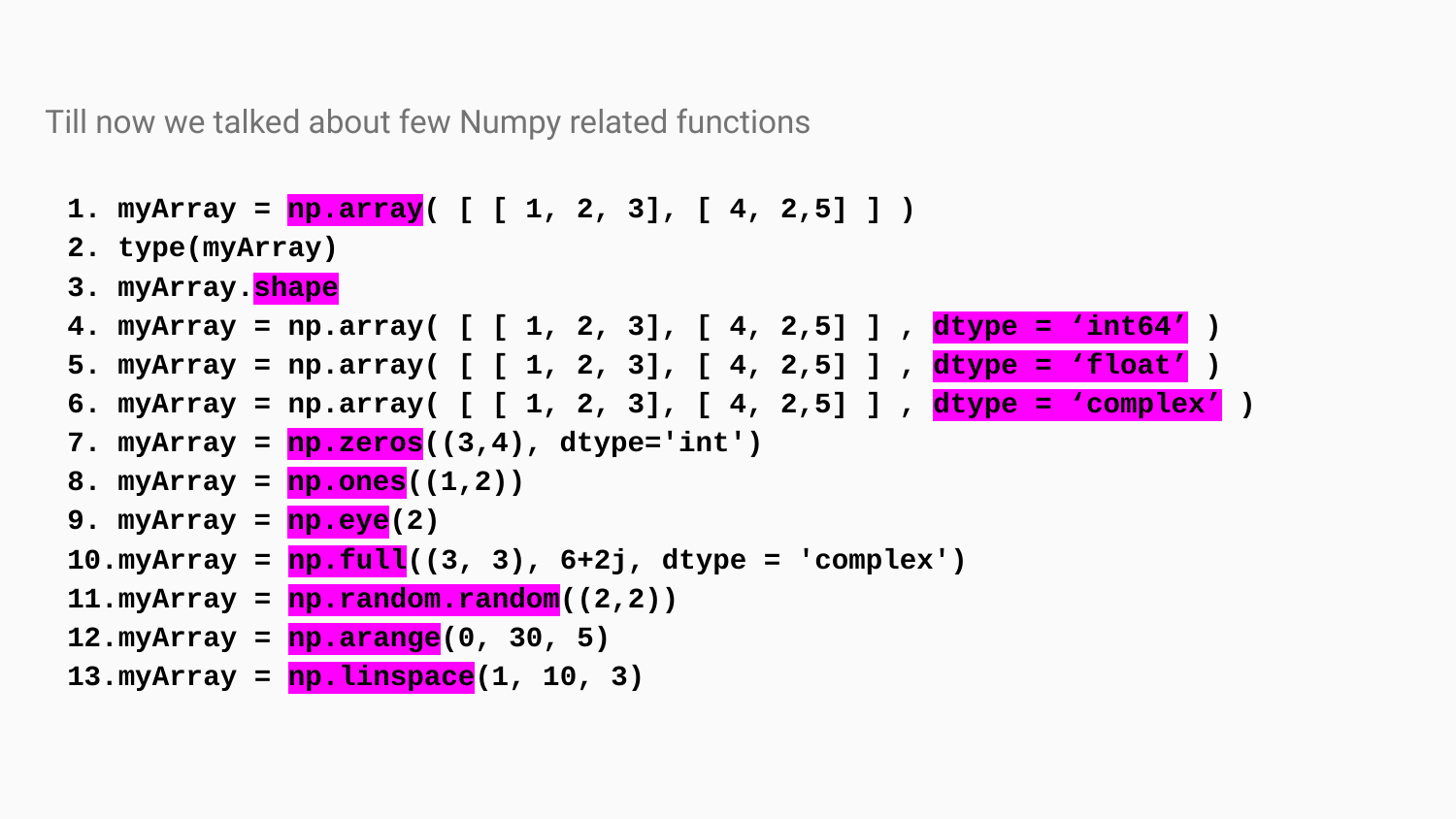

Till now we talked about few Numpy related functions

myArray = np.array( [ [ 1, 2, 3], [ 4, 2,5] ] )
type(myArray)
myArray.shape
myArray = np.array( [ [ 1, 2, 3], [ 4, 2,5] ] , dtype = ‘int64’ )
myArray = np.array( [ [ 1, 2, 3], [ 4, 2,5] ] , dtype = ‘float’ )
myArray = np.array( [ [ 1, 2, 3], [ 4, 2,5] ] , dtype = ‘complex’ )
myArray = np.zeros((3,4), dtype='int')
myArray = np.ones((1,2))
myArray = np.eye(2)
myArray = np.full((3, 3), 6+2j, dtype = 'complex')
myArray = np.random.random((2,2))
myArray = np.arange(0, 30, 5)
myArray = np.linspace(1, 10, 3)